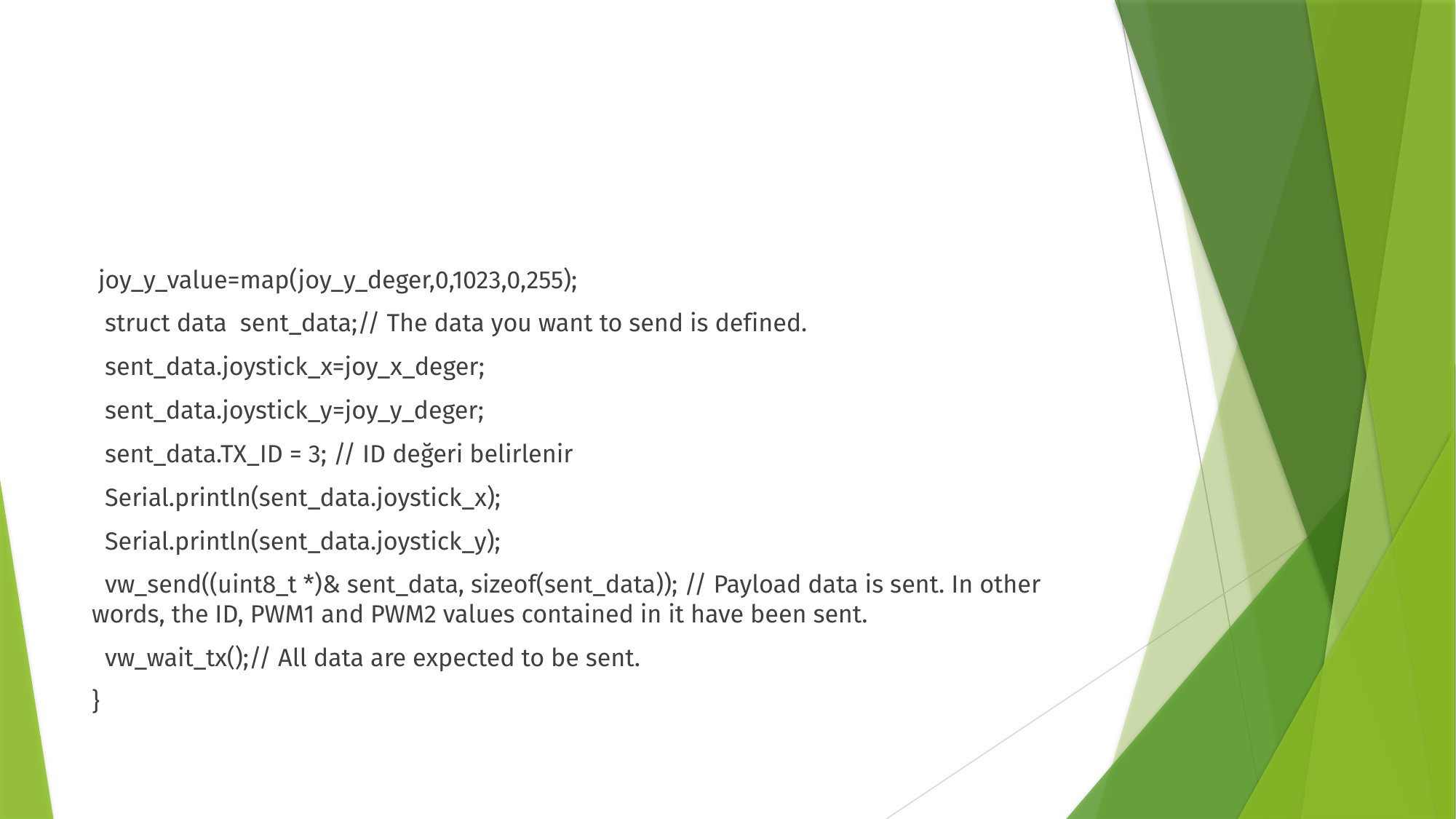

#
 joy_y_value=map(joy_y_deger,0,1023,0,255);
  struct data  sent_data;// The data you want to send is defined.
  sent_data.joystick_x=joy_x_deger;
  sent_data.joystick_y=joy_y_deger;
  sent_data.TX_ID = 3; // ID değeri belirlenir
  Serial.println(sent_data.joystick_x);
  Serial.println(sent_data.joystick_y);
  vw_send((uint8_t *)& sent_data, sizeof(sent_data)); // Payload data is sent. In other words, the ID, PWM1 and PWM2 values contained in it have been sent.
  vw_wait_tx();// All data are expected to be sent.
}